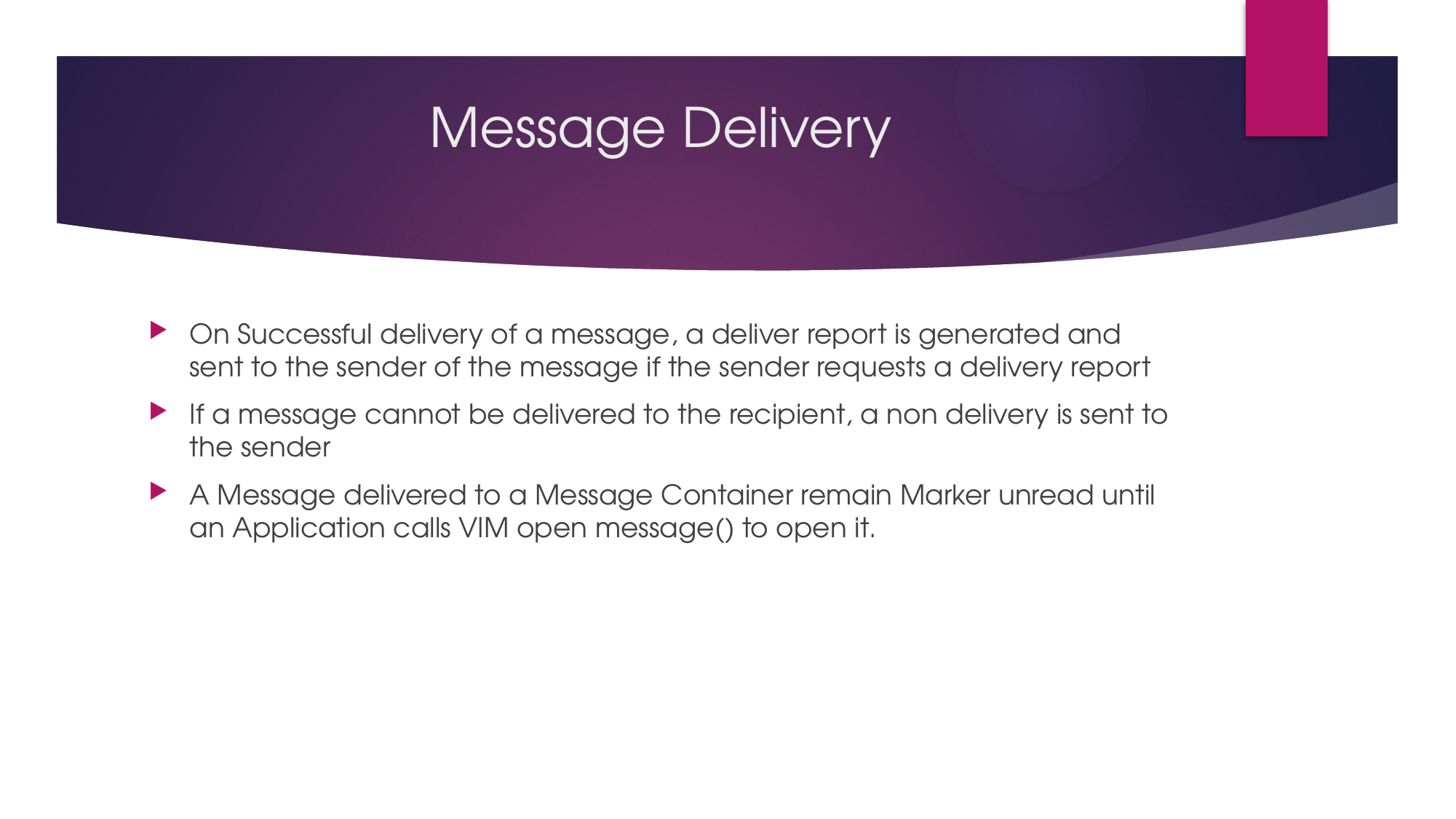

# Message Delivery
On Successful delivery of a message, a deliver report is generated and sent to the sender of the message if the sender requests a delivery report
If a message cannot be delivered to the recipient, a non delivery is sent to the sender
A Message delivered to a Message Container remain Marker unread until an Application calls VIM open message() to open it.